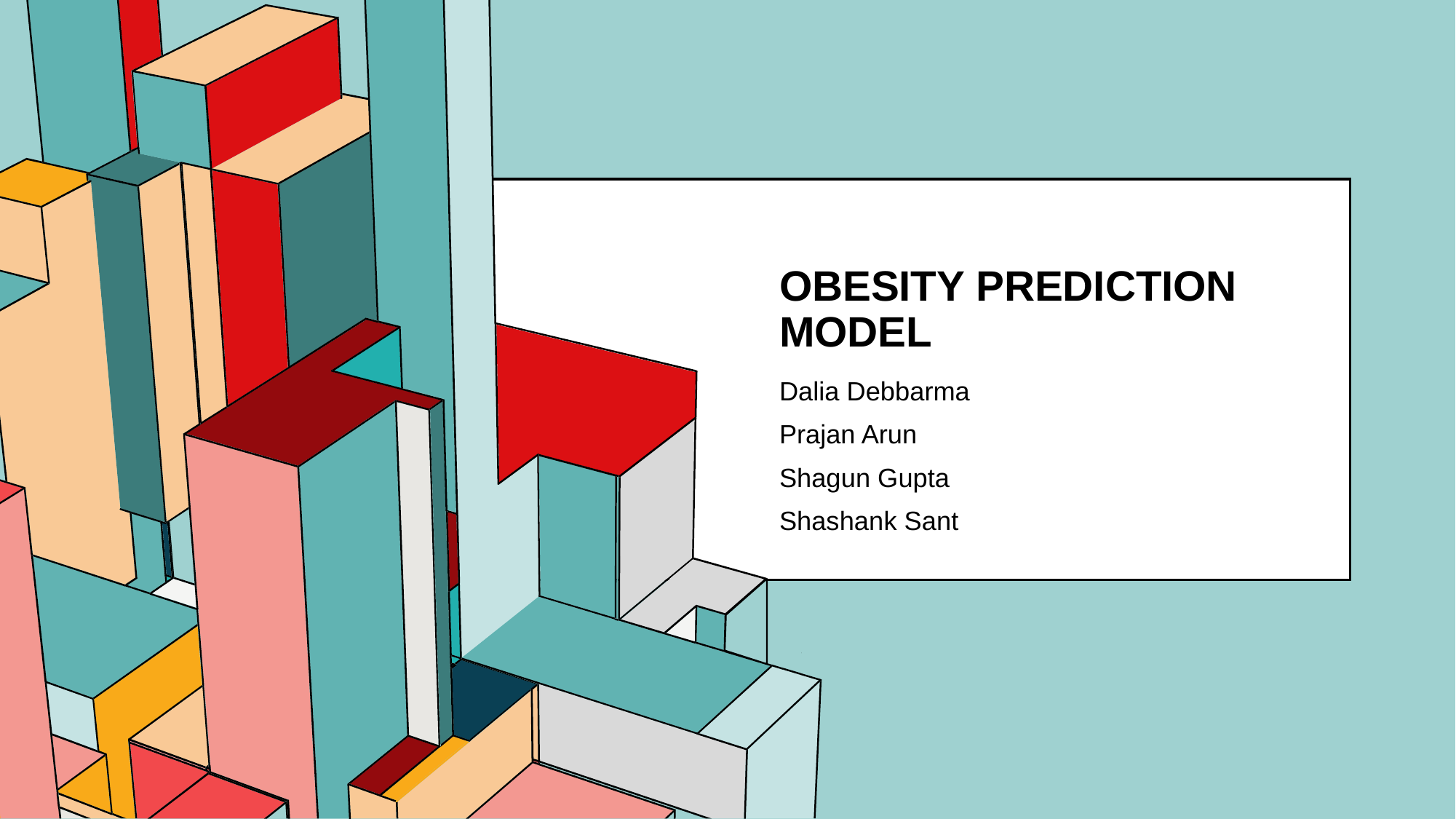

# Obesity prediction model
Dalia Debbarma
Prajan Arun
Shagun Gupta
Shashank Sant